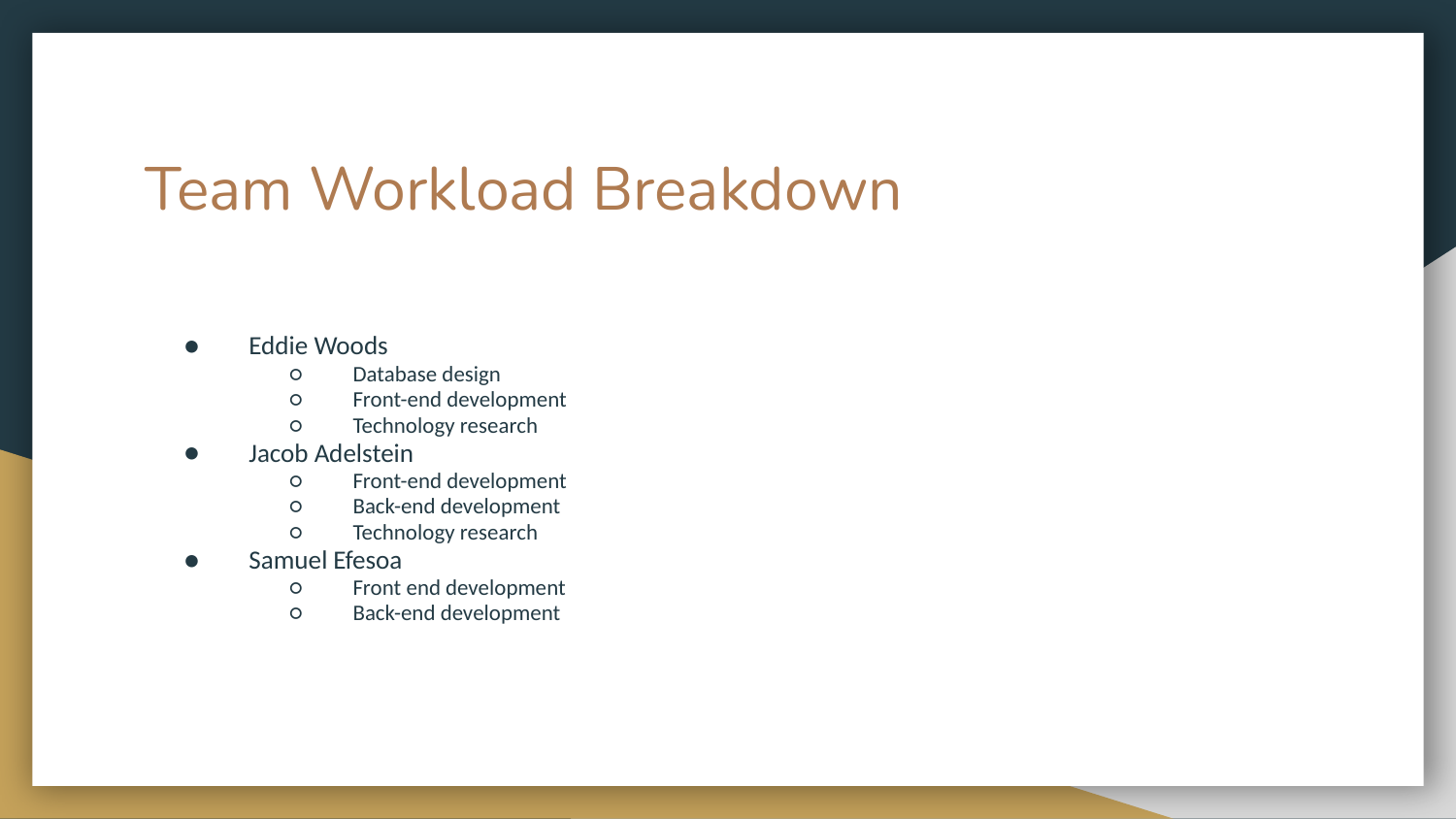

# Team Workload Breakdown
Eddie Woods
Database design
Front-end development
Technology research
Jacob Adelstein
Front-end development
Back-end development
Technology research
Samuel Efesoa
Front end development
Back-end development